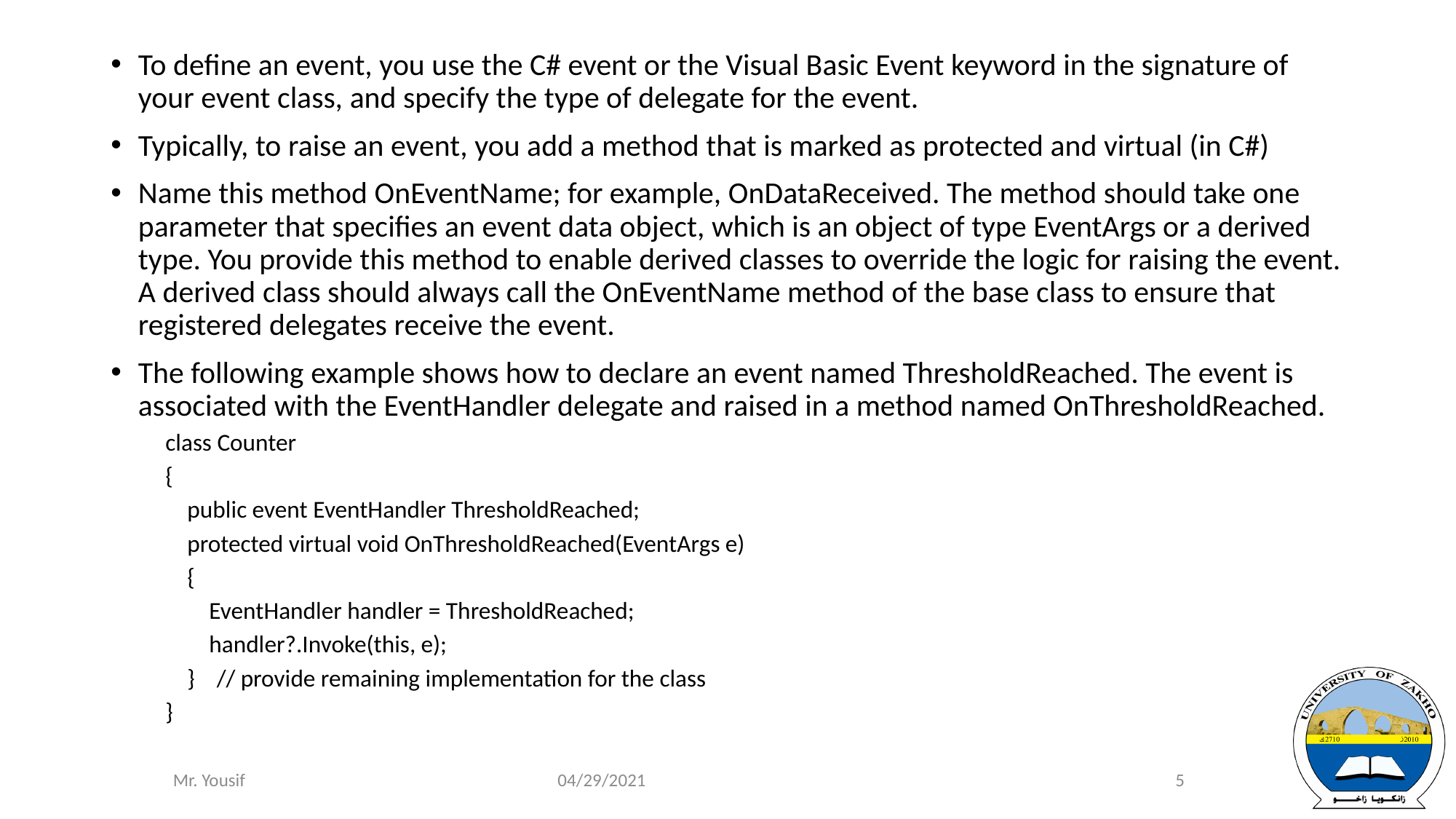

To define an event, you use the C# event or the Visual Basic Event keyword in the signature of your event class, and specify the type of delegate for the event.
Typically, to raise an event, you add a method that is marked as protected and virtual (in C#)
Name this method OnEventName; for example, OnDataReceived. The method should take one parameter that specifies an event data object, which is an object of type EventArgs or a derived type. You provide this method to enable derived classes to override the logic for raising the event. A derived class should always call the OnEventName method of the base class to ensure that registered delegates receive the event.
The following example shows how to declare an event named ThresholdReached. The event is associated with the EventHandler delegate and raised in a method named OnThresholdReached.
class Counter
{
    public event EventHandler ThresholdReached;
    protected virtual void OnThresholdReached(EventArgs e)
    {
        EventHandler handler = ThresholdReached;
        handler?.Invoke(this, e);
    }    // provide remaining implementation for the class
}
04/29/2021
5
Mr. Yousif